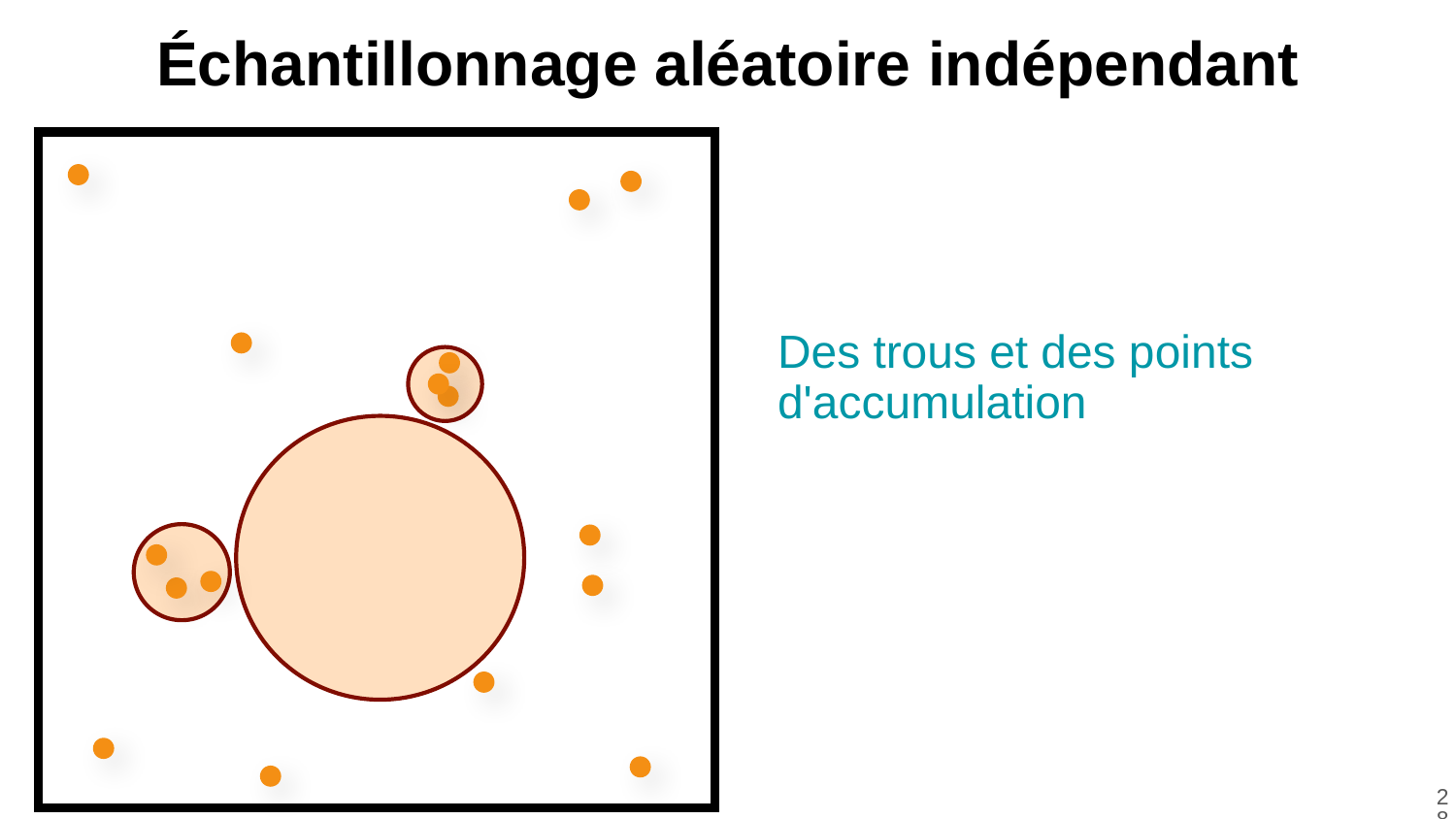

Échantillonnage aléatoire indépendant
|  |
| --- |

Des trous et des points d'accumulation

28